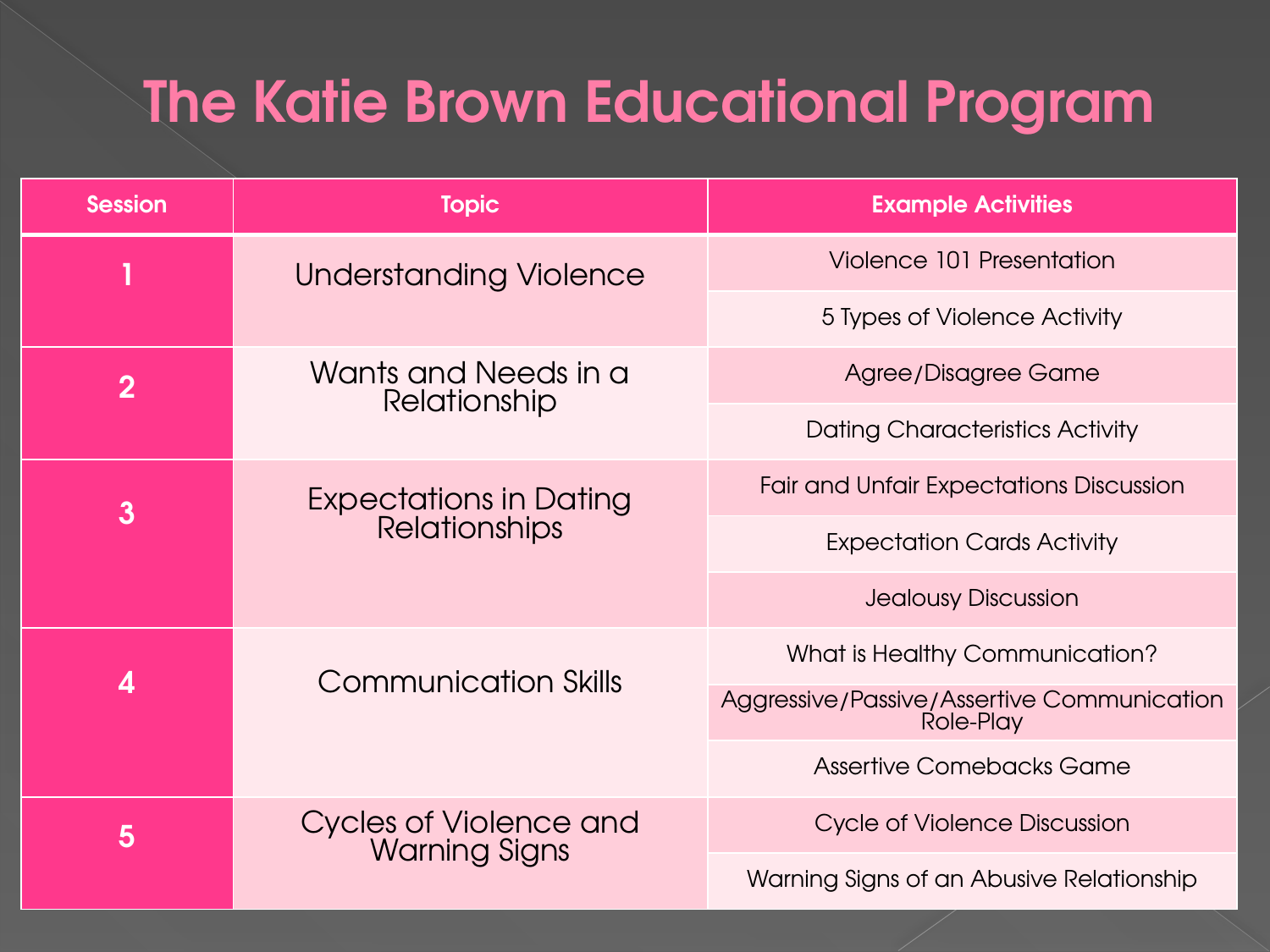

# The Katie Brown Educational Program
| Session | Topic | Example Activities |
| --- | --- | --- |
| 1 | Understanding Violence | Violence 101 Presentation |
|  |  | 5 Types of Violence Activity |
| 2 | Wants and Needs in a Relationship | Agree/Disagree Game |
|  |  | Dating Characteristics Activity |
| 3 | Expectations in Dating Relationships | Fair and Unfair Expectations Discussion |
|  |  | Expectation Cards Activity |
|  |  | Jealousy Discussion |
| 4 | Communication Skills | What is Healthy Communication? |
|  |  | Aggressive/Passive/Assertive Communication Role-Play |
|  |  | Assertive Comebacks Game |
| 5 | Cycles of Violence and Warning Signs | Cycle of Violence Discussion |
|  |  | Warning Signs of an Abusive Relationship |